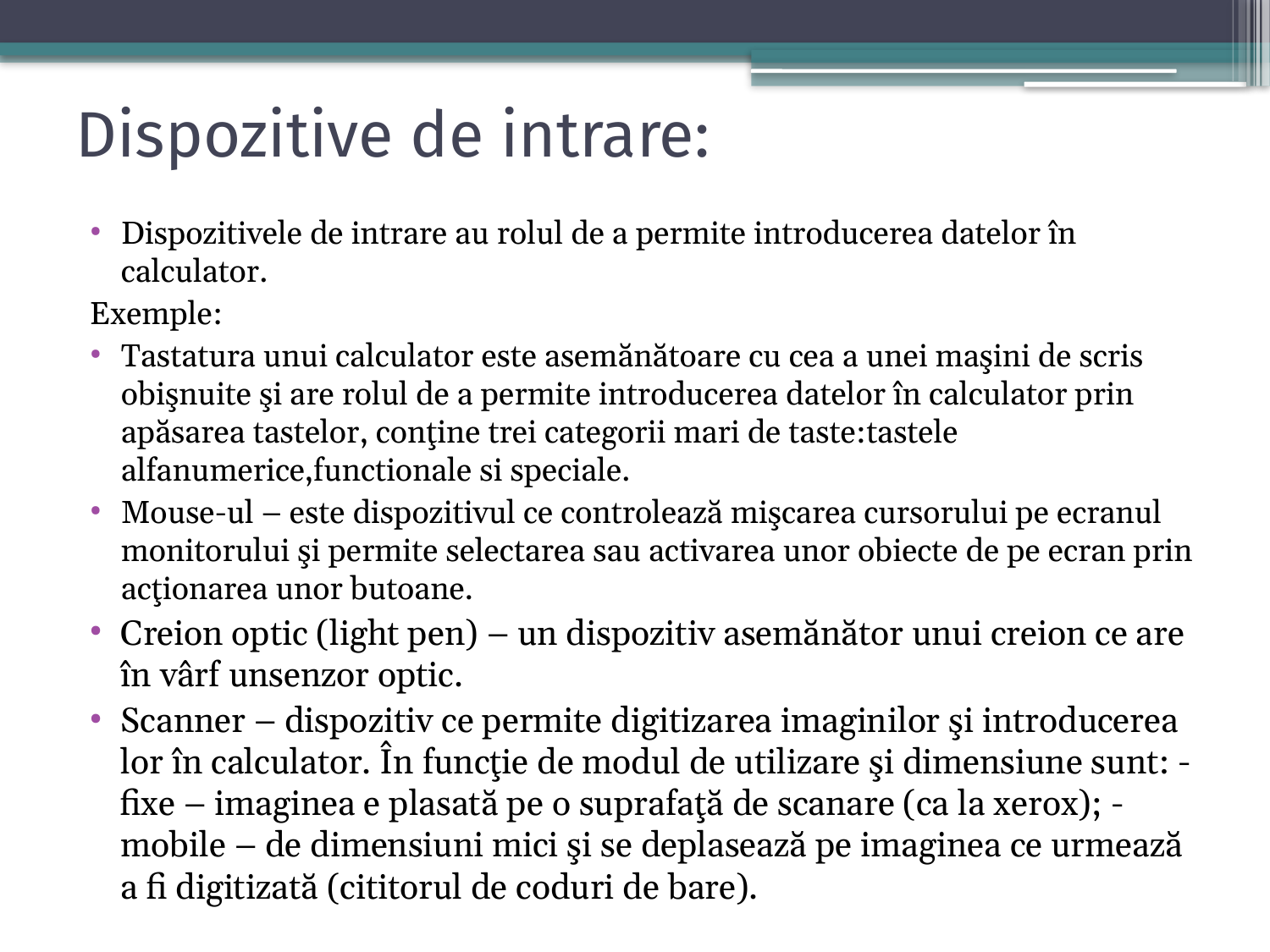

# Dispozitive de intrare:
Dispozitivele de intrare au rolul de a permite introducerea datelor în calculator.
Exemple:
Tastatura unui calculator este asemănătoare cu cea a unei maşini de scris obişnuite şi are rolul de a permite introducerea datelor în calculator prin apăsarea tastelor, conţine trei categorii mari de taste:tastele alfanumerice,functionale si speciale.
Mouse-ul – este dispozitivul ce controlează mişcarea cursorului pe ecranul monitorului şi permite selectarea sau activarea unor obiecte de pe ecran prin acţionarea unor butoane.
Creion optic (light pen) – un dispozitiv asemănător unui creion ce are în vârf unsenzor optic.
Scanner – dispozitiv ce permite digitizarea imaginilor şi introducerea lor în calculator. În funcţie de modul de utilizare şi dimensiune sunt: - fixe – imaginea e plasată pe o suprafaţă de scanare (ca la xerox); - mobile – de dimensiuni mici şi se deplasează pe imaginea ce urmează a fi digitizată (cititorul de coduri de bare).